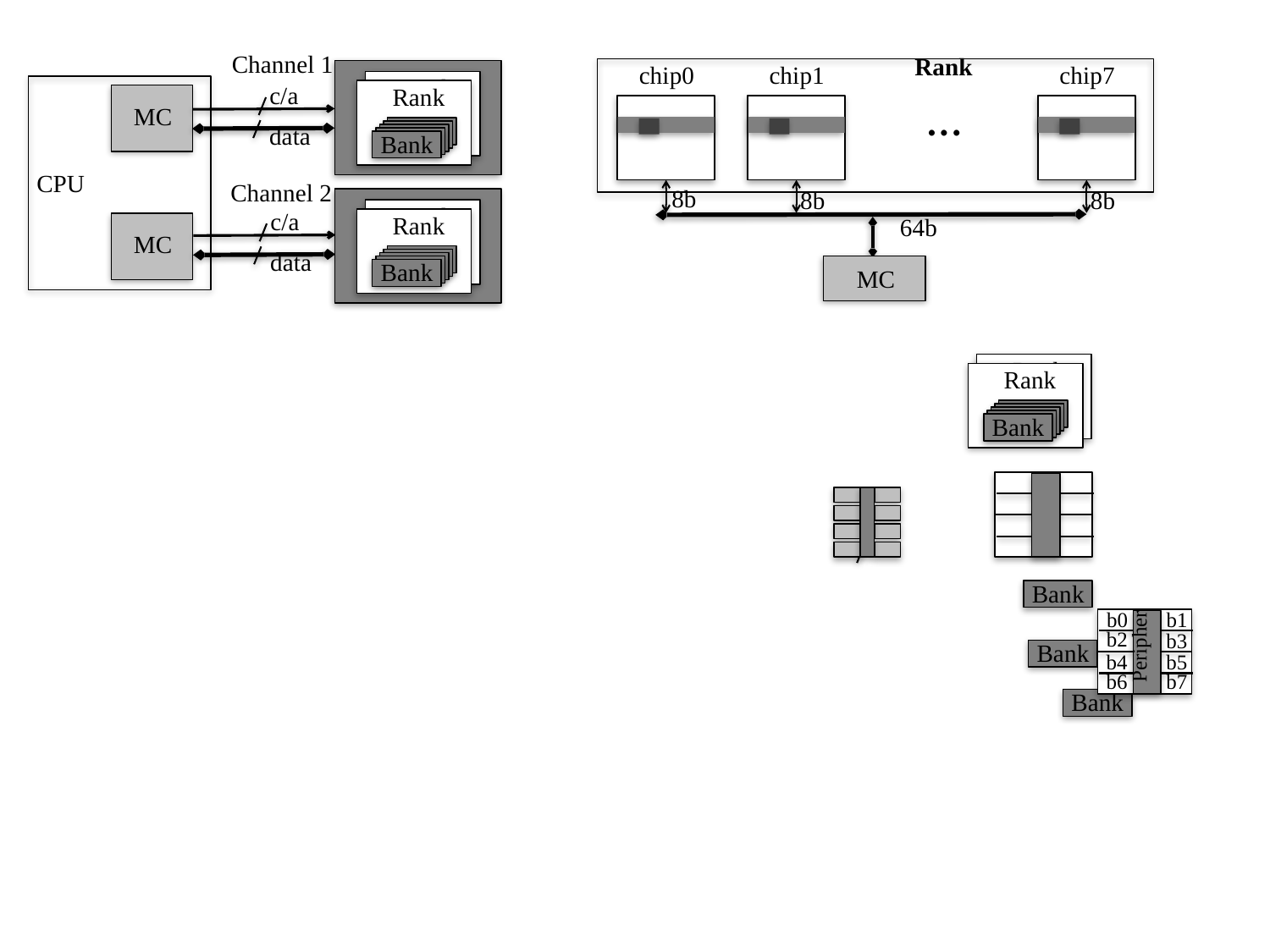

Channel 1

Rank

Rank

Bank

Bank

Bank

Bank

Bank

c/a
data

MC
CPU
Channel 2

Rank

Rank

Bank

Bank

Bank

Bank

Bank

c/a
data

MC
Rank
chip0

8b
chip1

8b
chip7

8b

…
64b

MC
Rank

Rank

Bank

Bank

Bank

Bank

Bank

Bank

b1
b0
Peripher

b2
b3
b5
b4
b7
b6
Bank

Bank